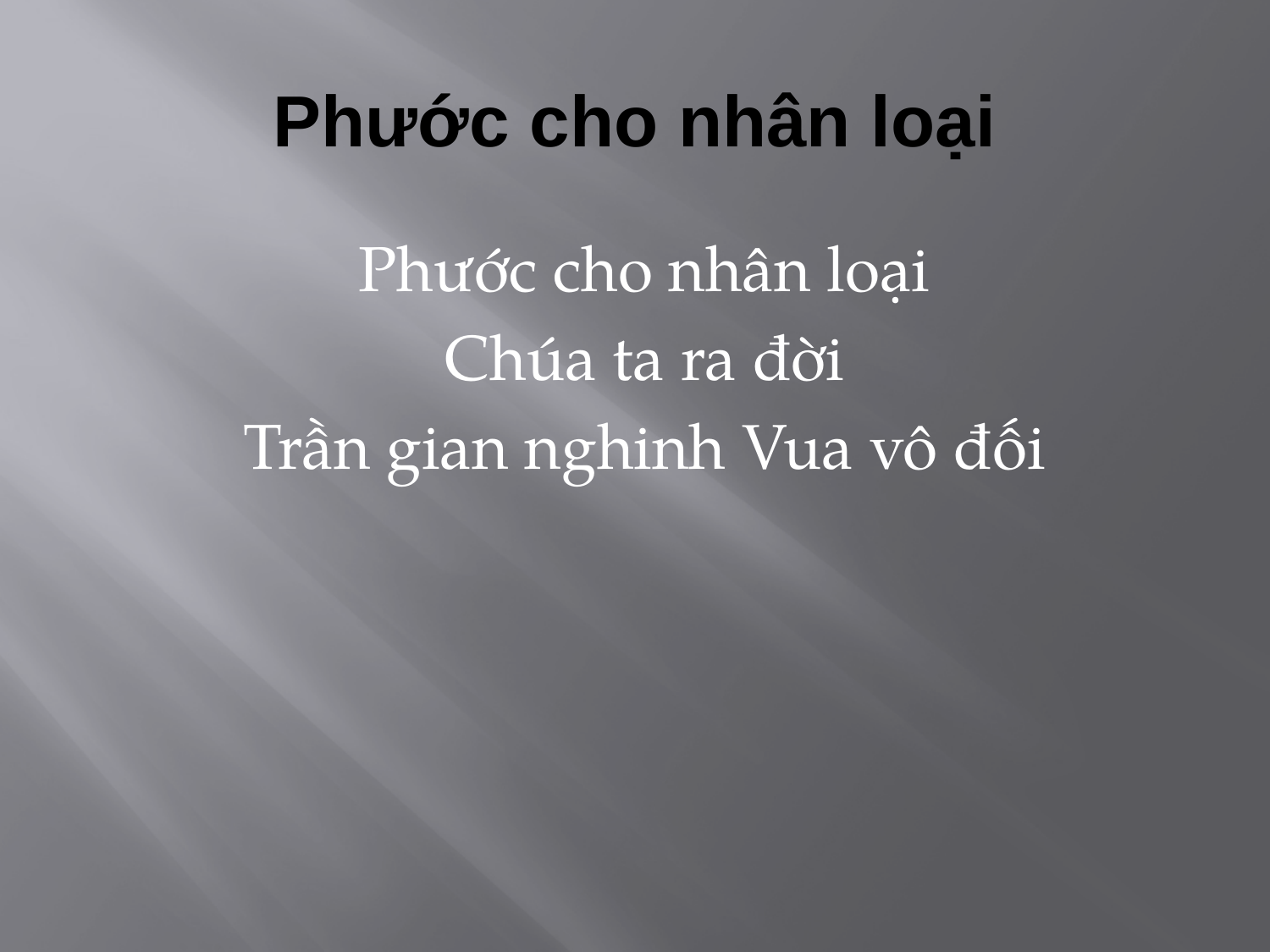

# Phước cho nhân loại
Phước cho nhân loại
Chúa ta ra đời
Trần gian nghinh Vua vô đối